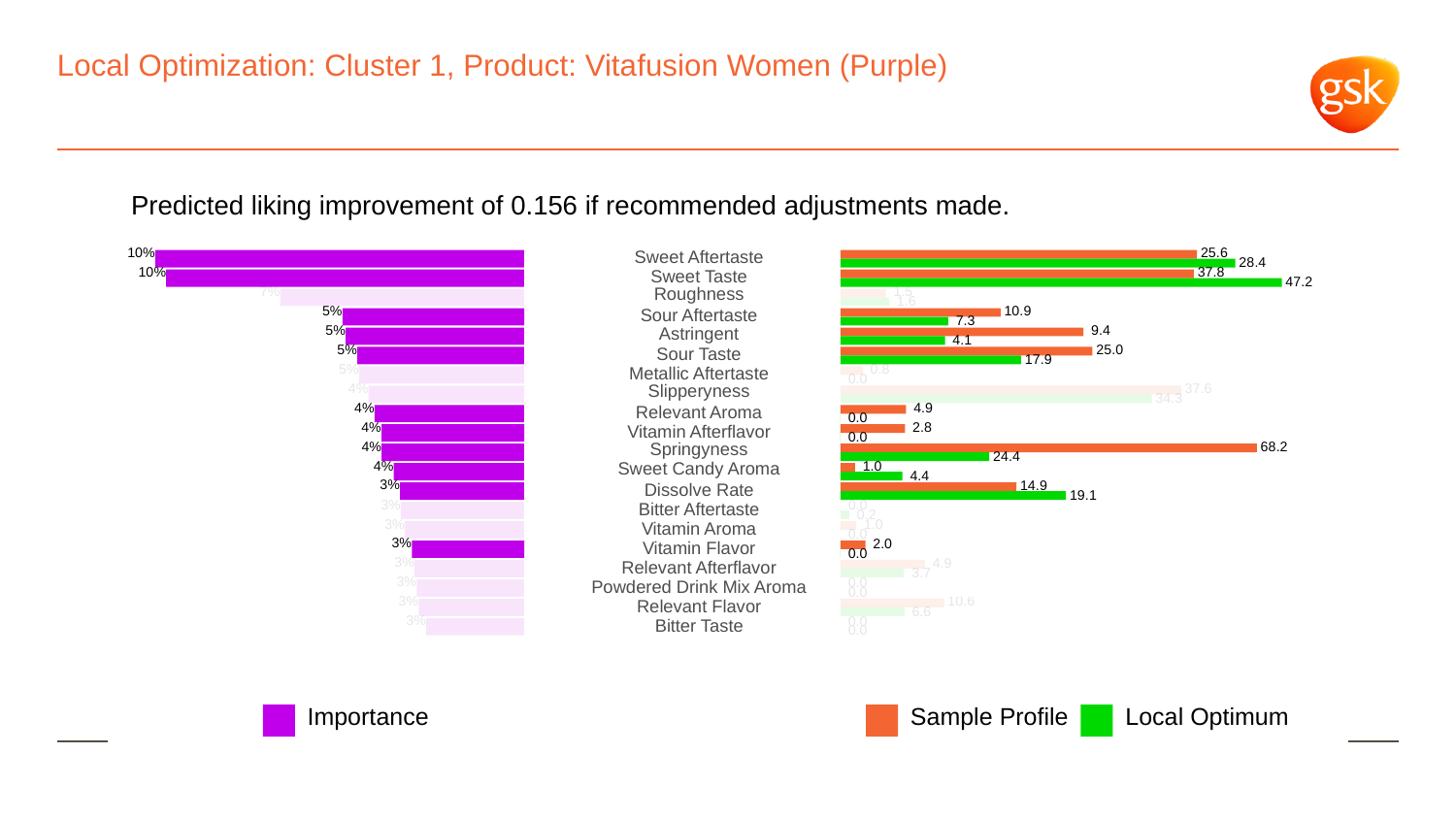

# Local Optimization: Cluster 1, Product: Vitafusion Women (Purple)

Predicted liking improvement of 0.156 if recommended adjustments made.

10%
 25.6

Sweet Aftertaste
 28.4

10%
 37.8

Sweet Taste
 47.2

7%
Roughness
  1.5

  1.6

5%
 10.9

Sour Aftertaste
  7.3

5%
Astringent
  9.4

  4.1

5%
 25.0

Sour Taste
 17.9

5%
  0.8

Metallic Aftertaste
  0.0

4%
Slipperyness
 37.6

 34.3

4%
  4.9

Relevant Aroma
  0.0

4%
  2.8

Vitamin Afterflavor
  0.0

4%
Springyness
 68.2

 24.4

4%
Sweet Candy Aroma
  1.0

  4.4

3%
 14.9

Dissolve Rate
 19.1

3%
  0.0

Bitter Aftertaste
  0.2

3%
  1.0

Vitamin Aroma
  0.0

3%
  2.0

Vitamin Flavor
  0.0

3%
  4.9

Relevant Afterflavor
  3.7

3%
  0.0

Powdered Drink Mix Aroma
  0.0

3%
 10.6

Relevant Flavor
  6.6

3%
  0.0

Bitter Taste
  0.0

Local Optimum
Sample Profile
Importance